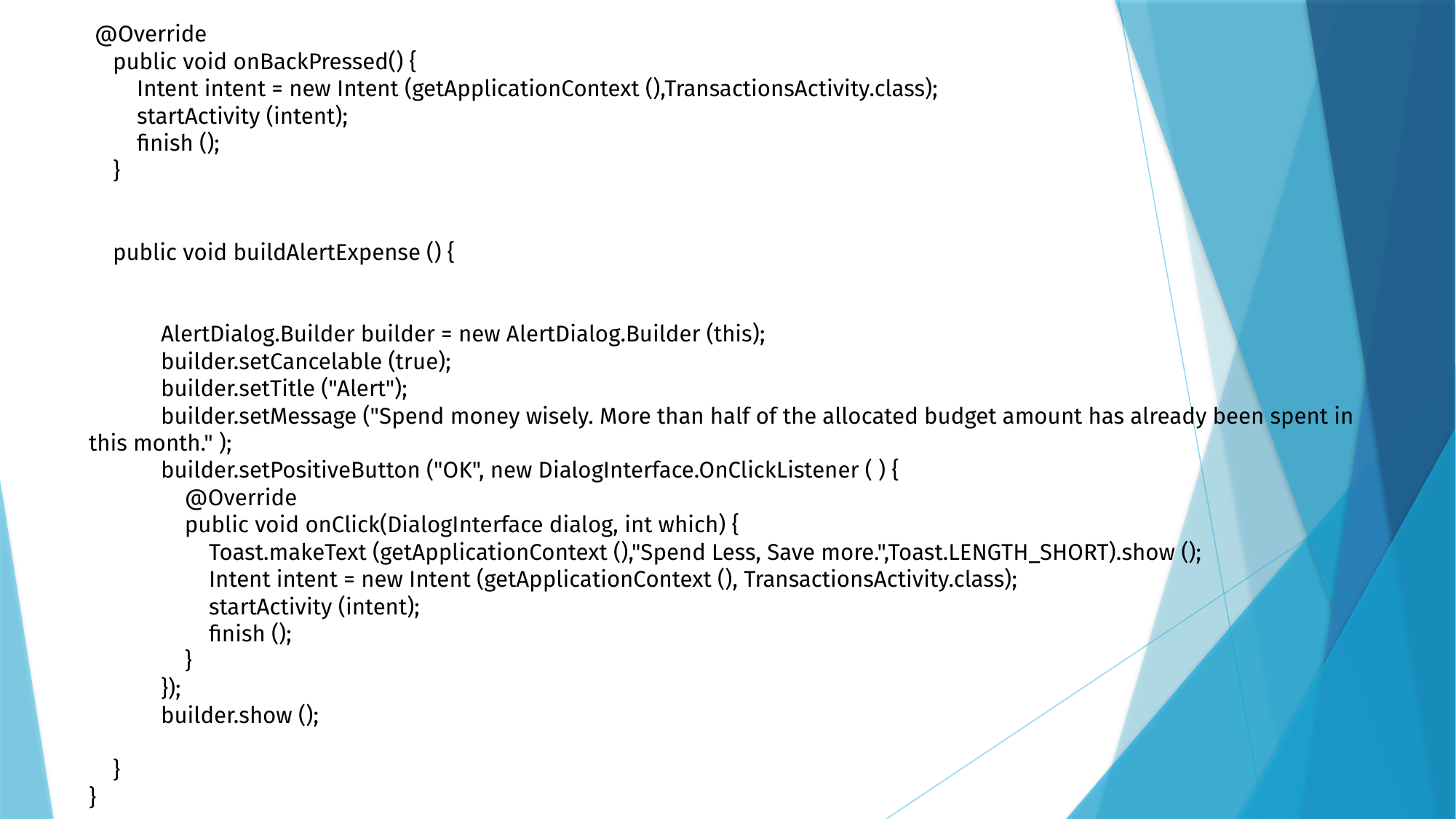

@Override
    public void onBackPressed() {
        Intent intent = new Intent (getApplicationContext (),TransactionsActivity.class);
        startActivity (intent);
        finish ();
    }
    public void buildAlertExpense () {
            AlertDialog.Builder builder = new AlertDialog.Builder (this);
            builder.setCancelable (true);
            builder.setTitle ("Alert");
            builder.setMessage ("Spend money wisely. More than half of the allocated budget amount has already been spent in this month." );
            builder.setPositiveButton ("OK", new DialogInterface.OnClickListener ( ) {
                @Override
                public void onClick(DialogInterface dialog, int which) {
                    Toast.makeText (getApplicationContext (),"Spend Less, Save more.",Toast.LENGTH_SHORT).show ();
                    Intent intent = new Intent (getApplicationContext (), TransactionsActivity.class);
                    startActivity (intent);
                    finish ();
                }
            });
            builder.show ();
    }
}